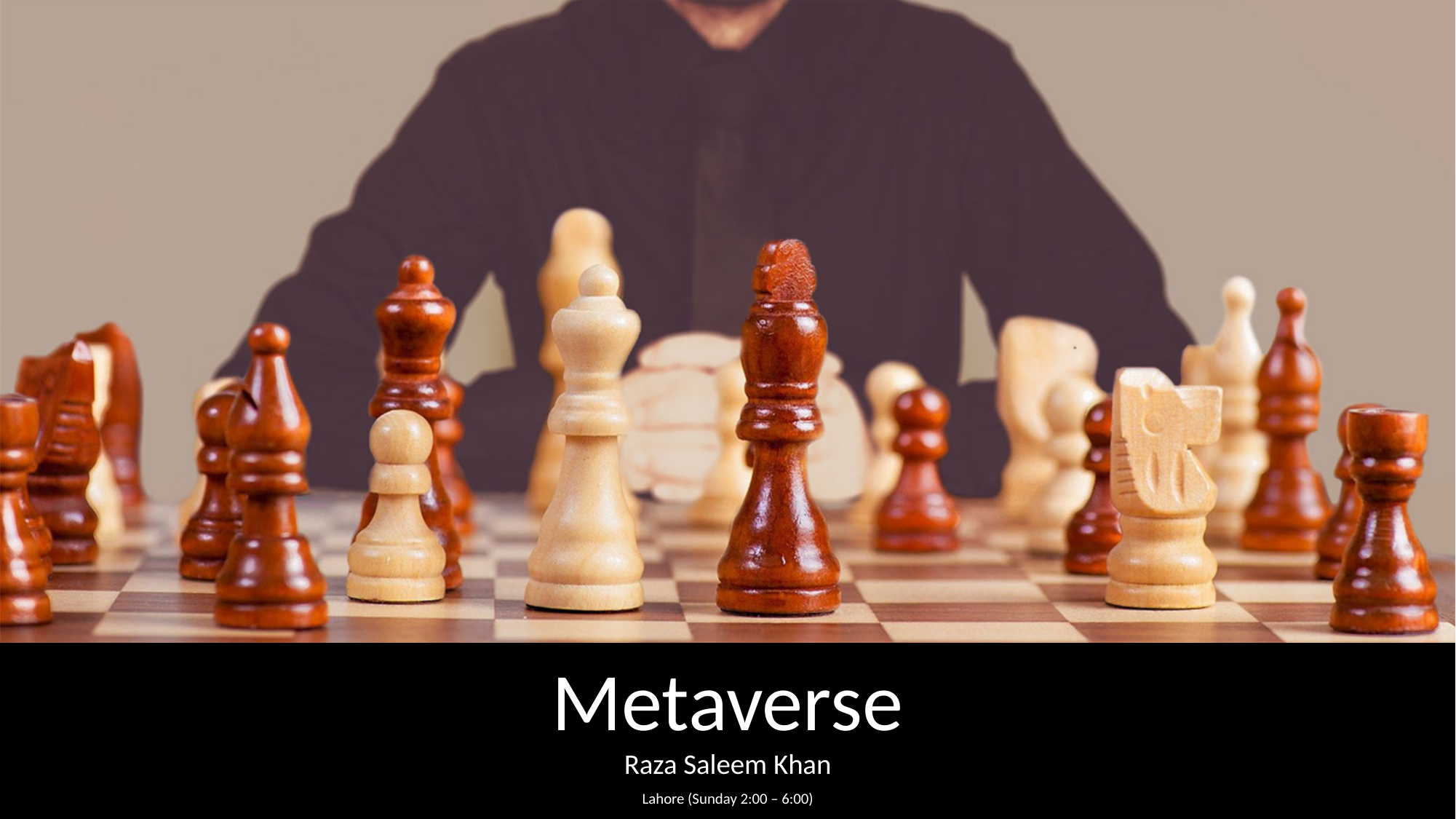

Metaverse
Raza Saleem Khan
Lahore (Sunday 2:00 – 6:00)